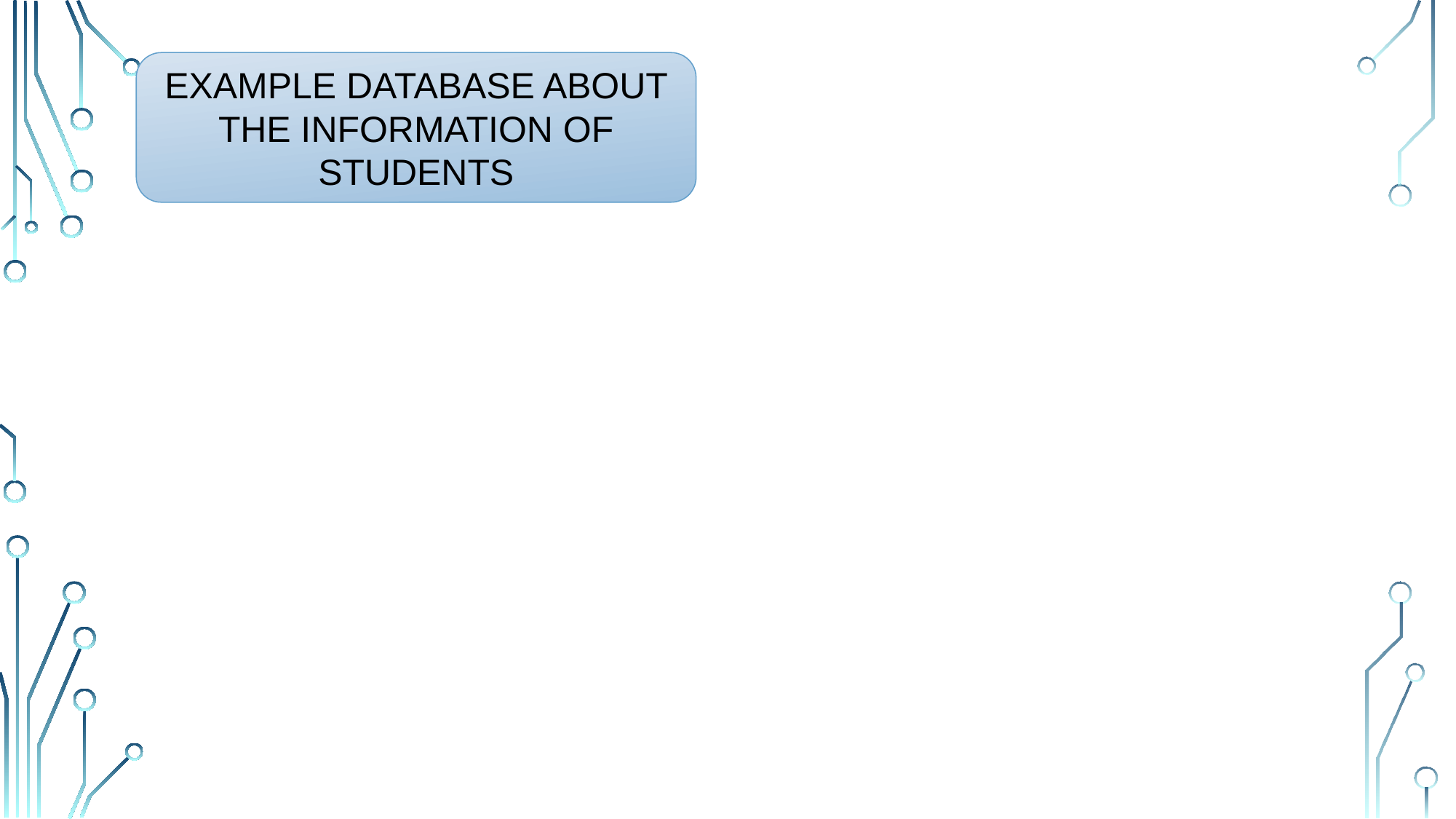

EXAMPLE DATABASE ABOUT THE INFORMATION OF STUDENTS